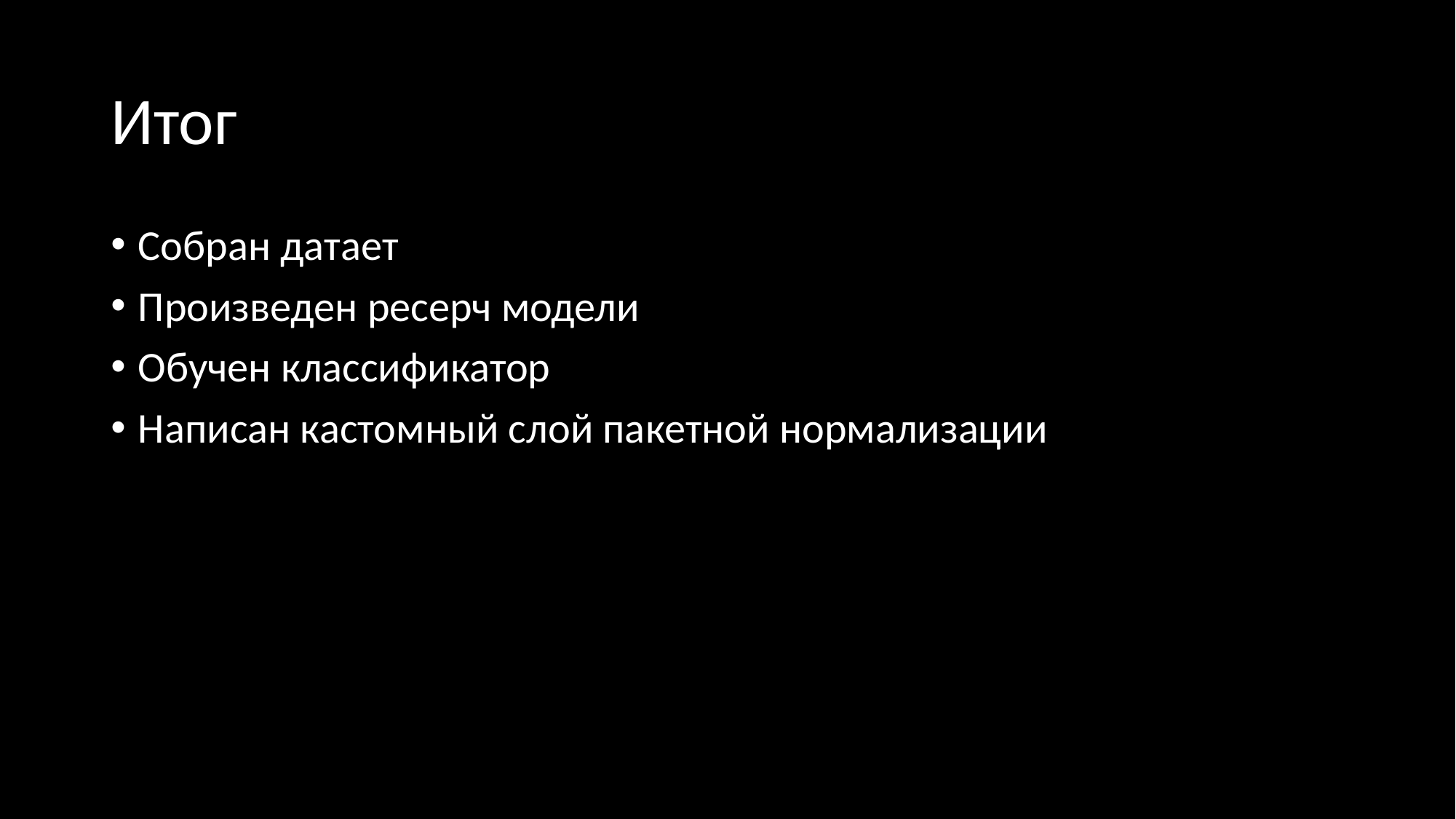

# Итог
Собран датает
Произведен ресерч модели
Обучен классификатор
Написан кастомный слой пакетной нормализации